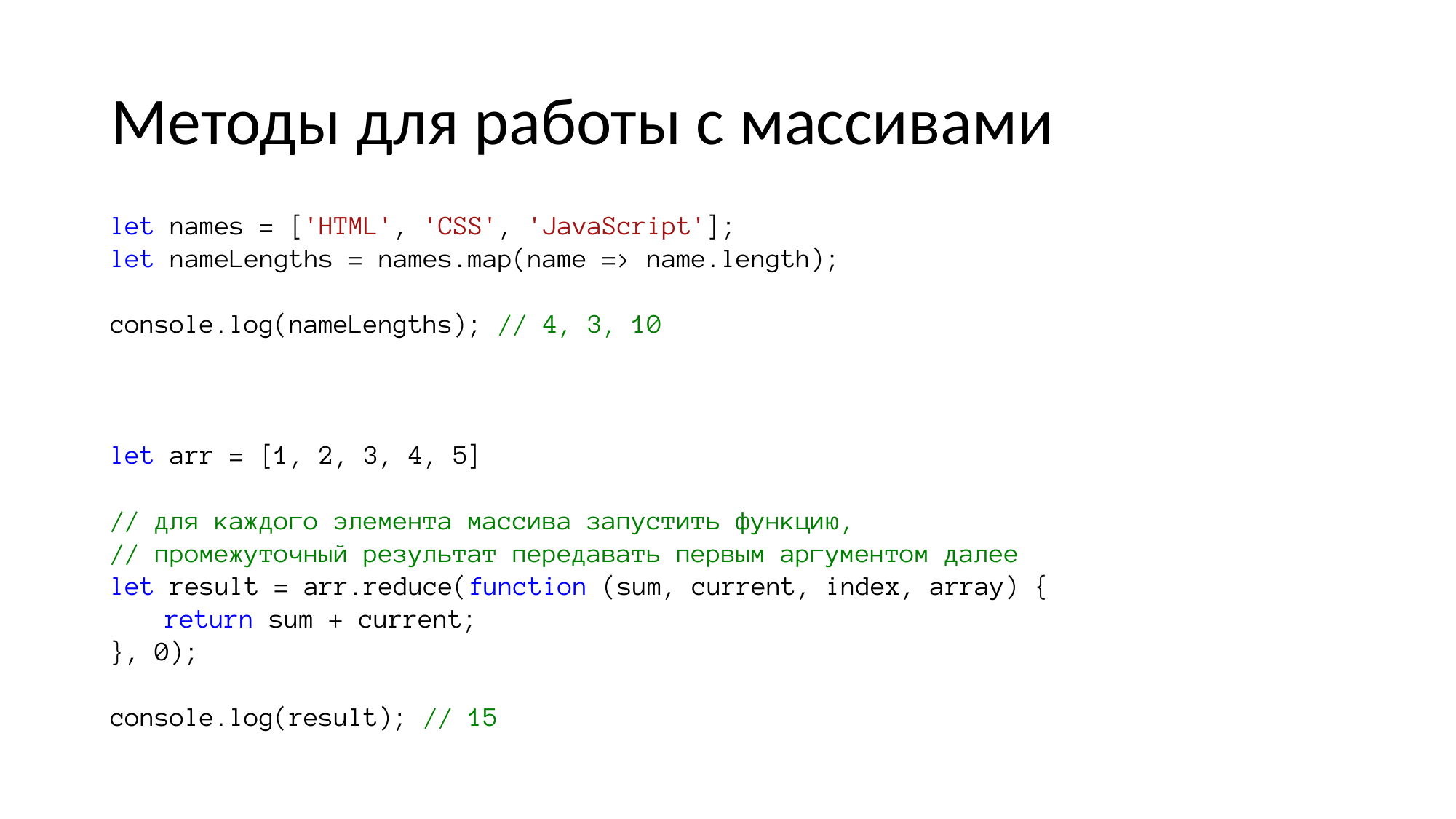

# Методы для работы с массивами
let names = ['HTML', 'CSS', 'JavaScript'];
let nameLengths = names.map(name => name.length);

console.log(nameLengths); // 4, 3, 10

let arr = [1, 2, 3, 4, 5]

// для каждого элемента массива запустить функцию,
// промежуточный результат передавать первым аргументом далее
let result = arr.reduce(function (sum, current, index, array) {
return sum + current;
}, 0);

console.log(result); // 15